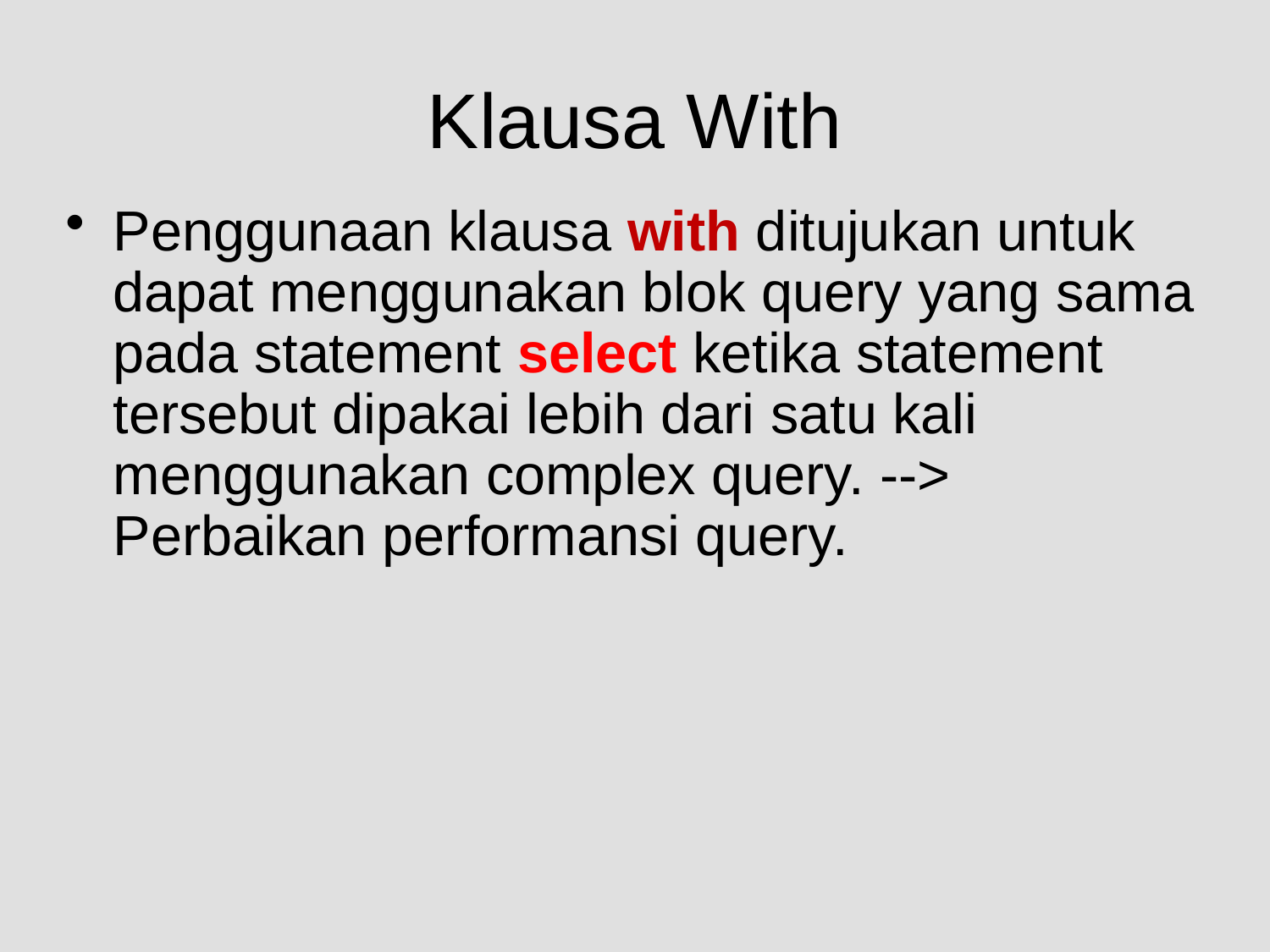

# Klausa With
Penggunaan klausa with ditujukan untuk dapat menggunakan blok query yang sama pada statement select ketika statement tersebut dipakai lebih dari satu kali menggunakan complex query. --> Perbaikan performansi query.